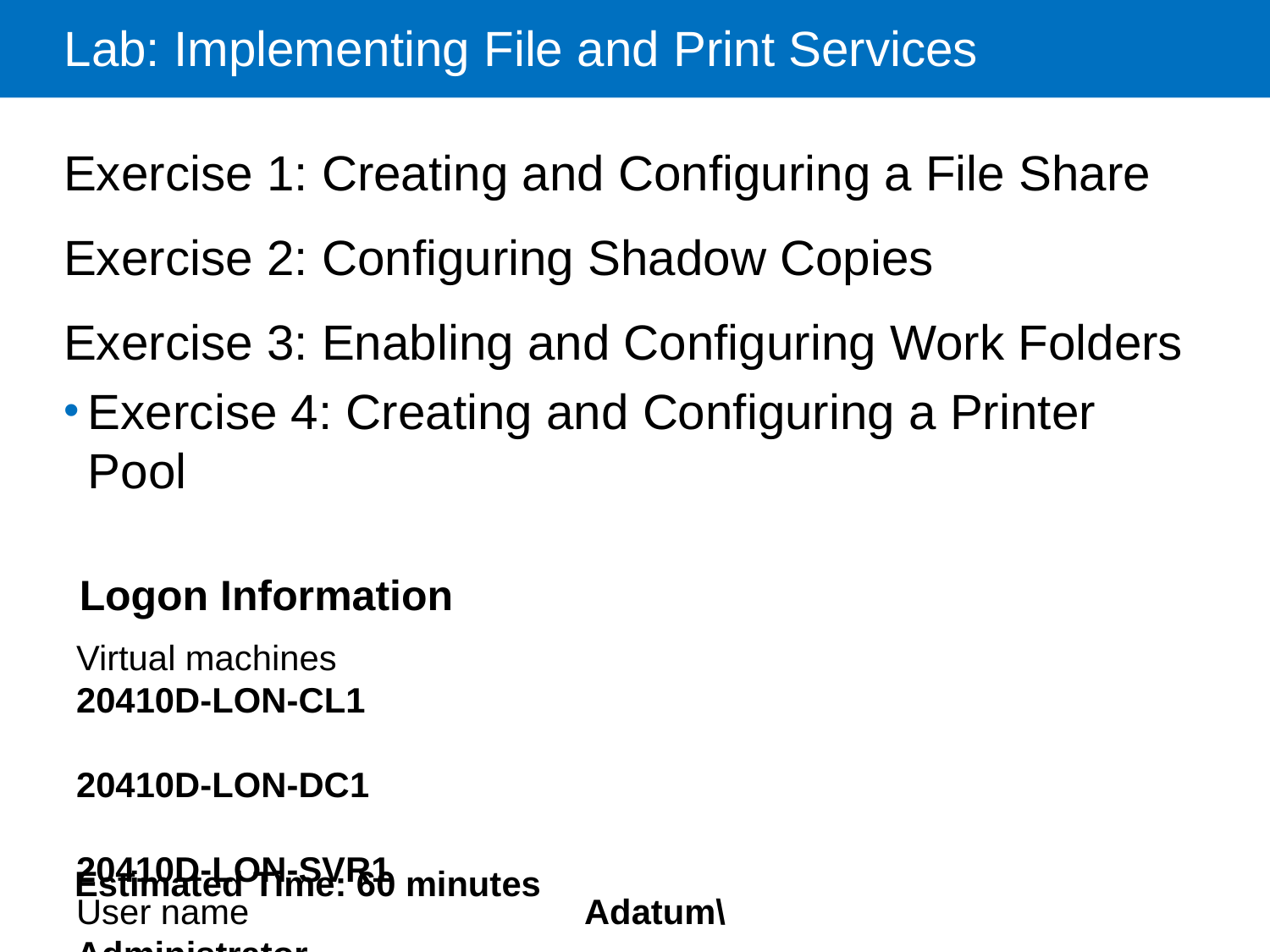

# Lab: Implementing File and Print Services
Exercise 1: Creating and Configuring a File Share
Exercise 2: Configuring Shadow Copies
Exercise 3: Enabling and Configuring Work Folders
Exercise 4: Creating and Configuring a Printer Pool
Logon Information
Virtual machines		20410D‑LON‑CL1
				20410D‑LON‑DC1
				20410D‑LON‑SVR1
User name			Adatum\Administrator
Password			Pa$$w0rd
Estimated Time: 60 minutes